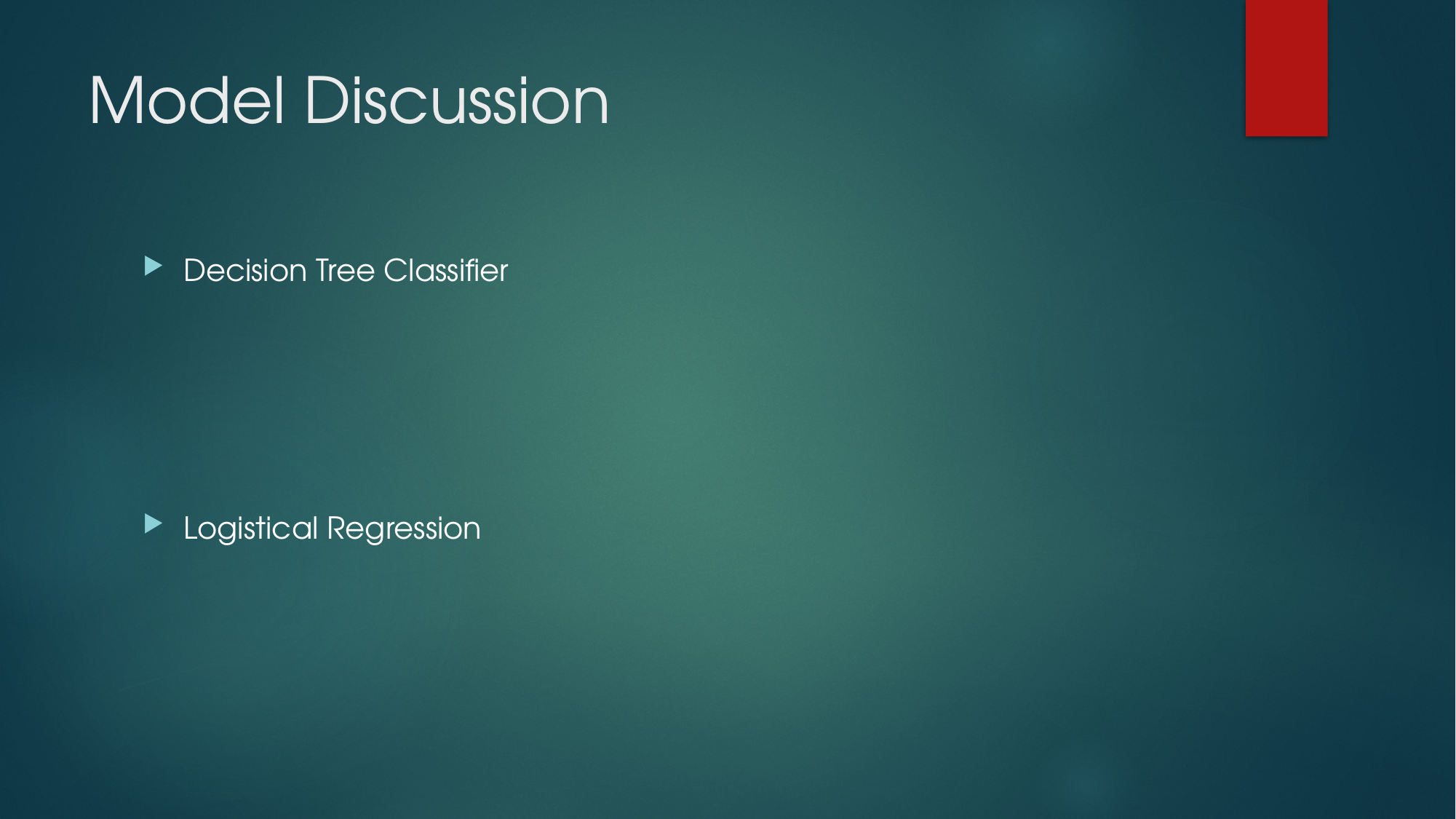

# Model Discussion
Decision Tree Classifier

Logistical Regression